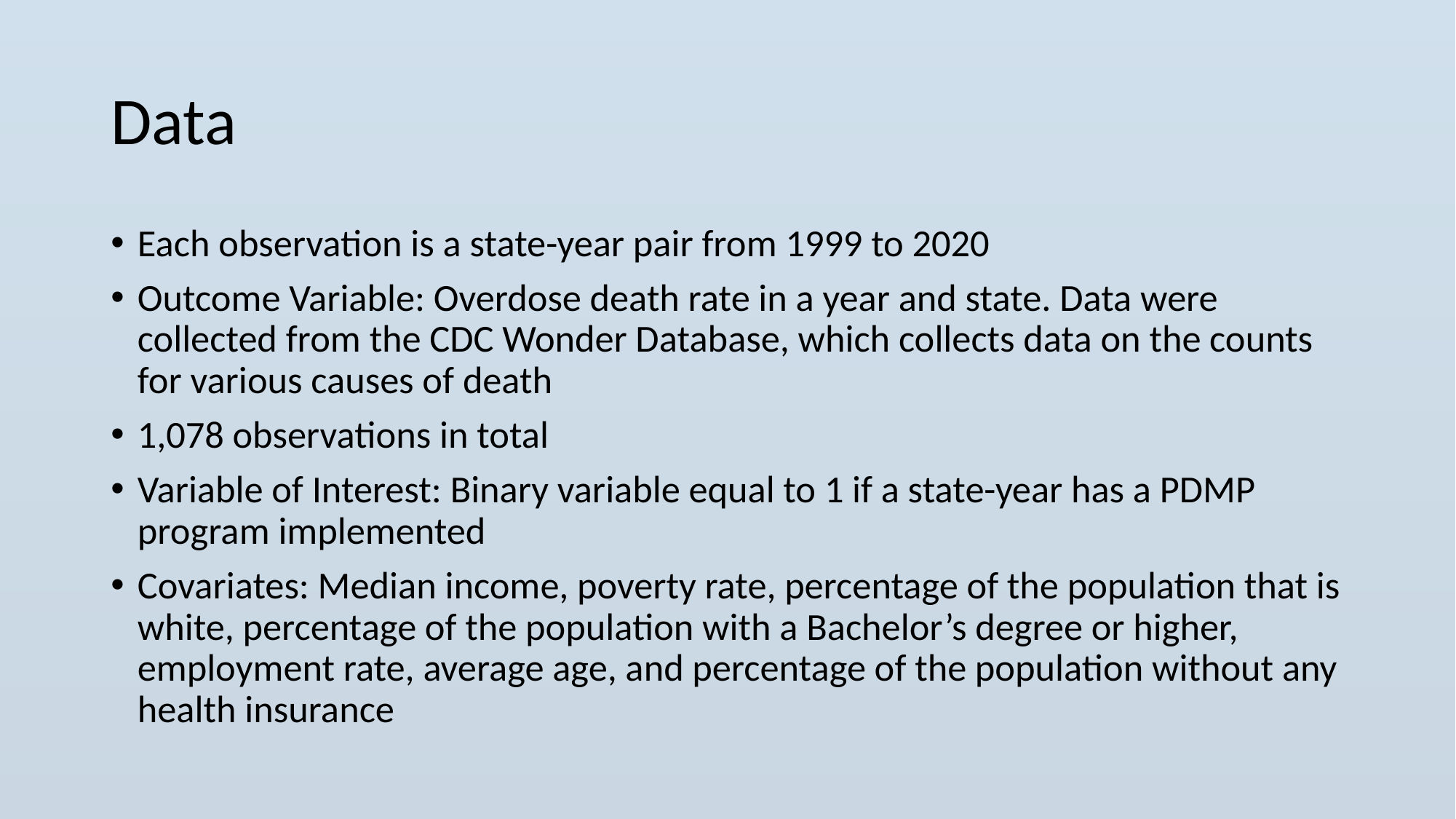

# Data
Each observation is a state-year pair from 1999 to 2020
Outcome Variable: Overdose death rate in a year and state. Data were collected from the CDC Wonder Database, which collects data on the counts for various causes of death
1,078 observations in total
Variable of Interest: Binary variable equal to 1 if a state-year has a PDMP program implemented
Covariates: Median income, poverty rate, percentage of the population that is white, percentage of the population with a Bachelor’s degree or higher, employment rate, average age, and percentage of the population without any health insurance